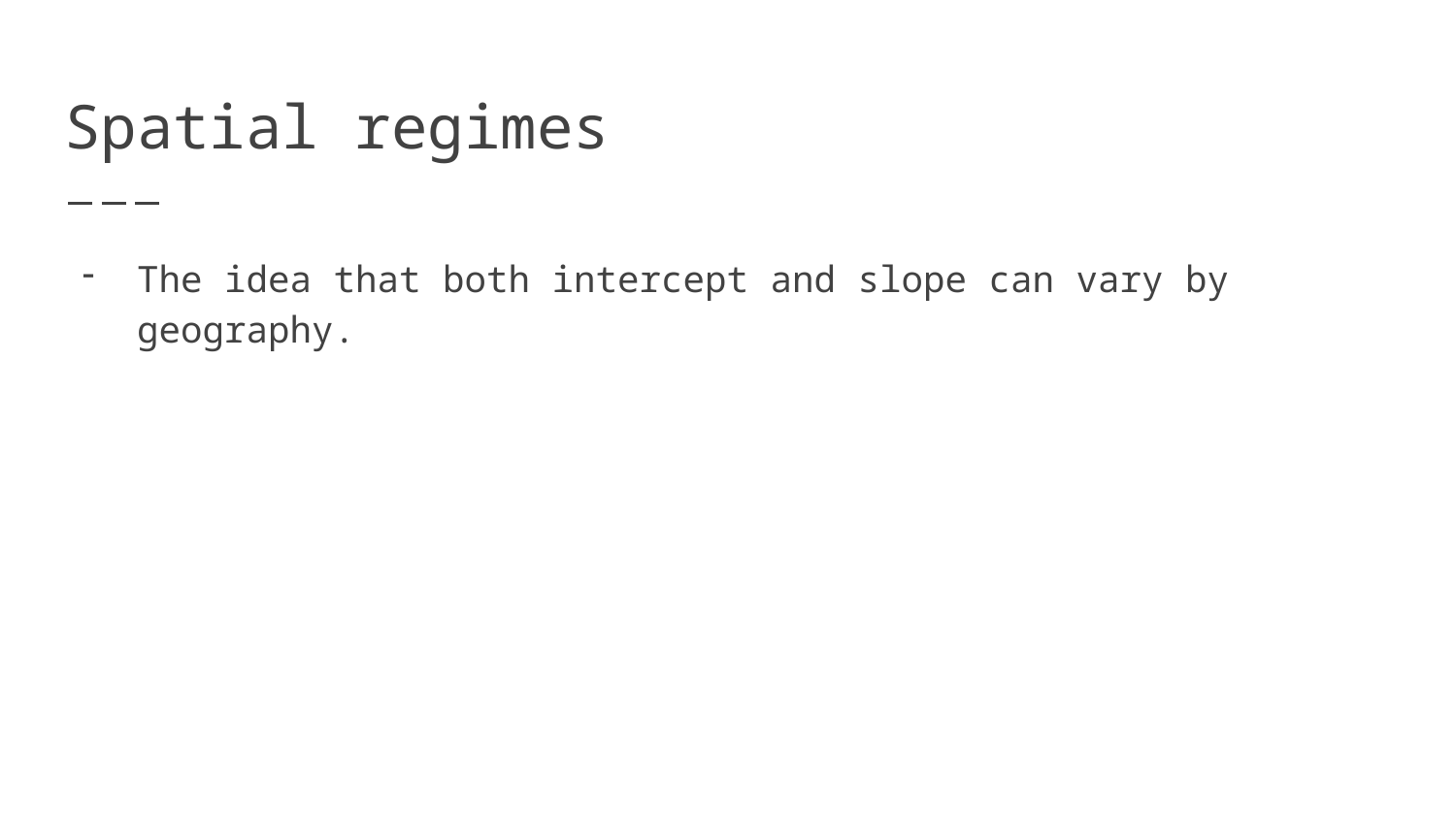

# Spatial regimes
The idea that both intercept and slope can vary by geography.